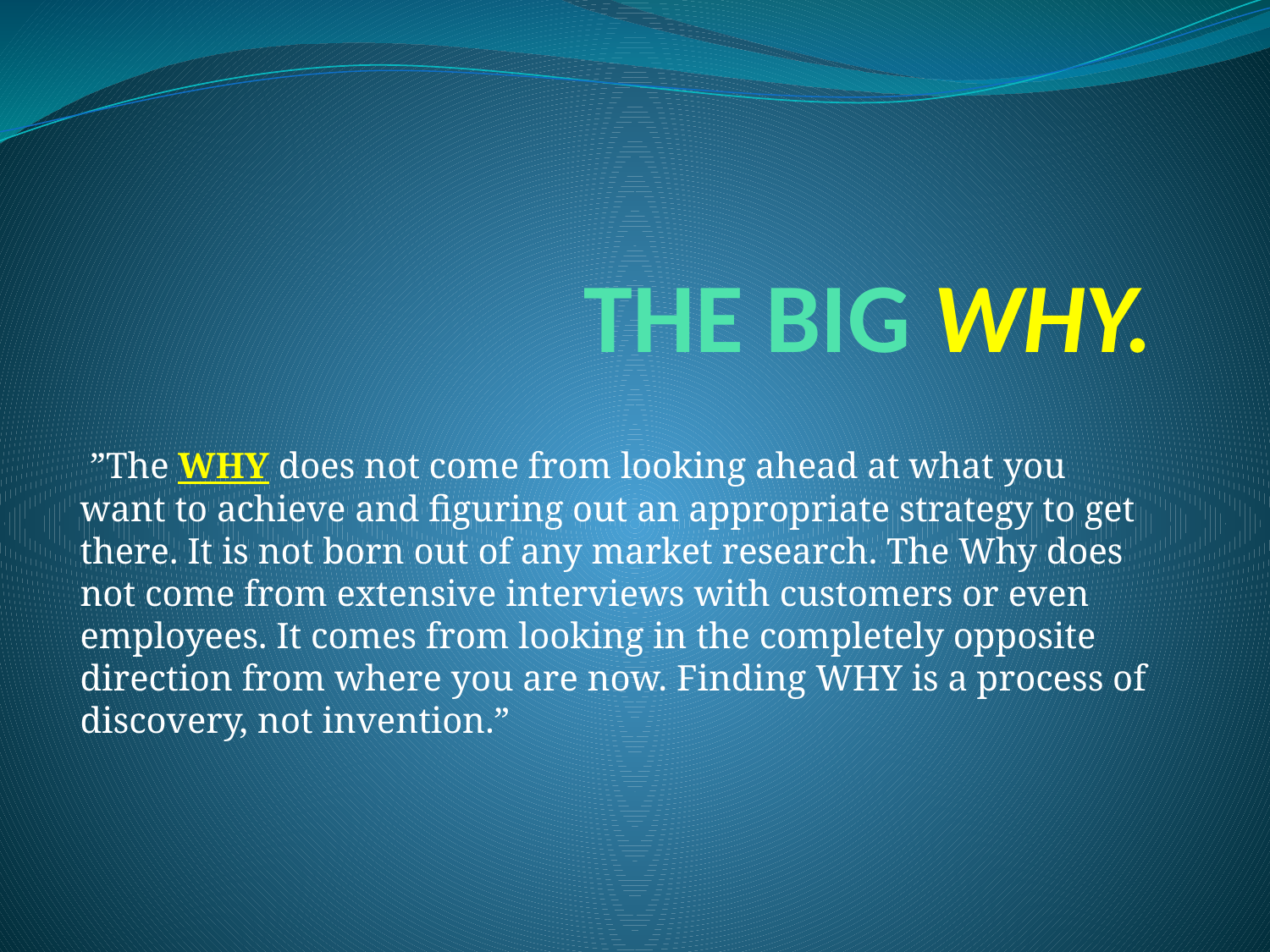

# THE BIG WHY.
 ”The WHY does not come from looking ahead at what you want to achieve and figuring out an appropriate strategy to get there. It is not born out of any market research. The Why does not come from extensive interviews with customers or even employees. It comes from looking in the completely opposite direction from where you are now. Finding WHY is a process of discovery, not invention.”